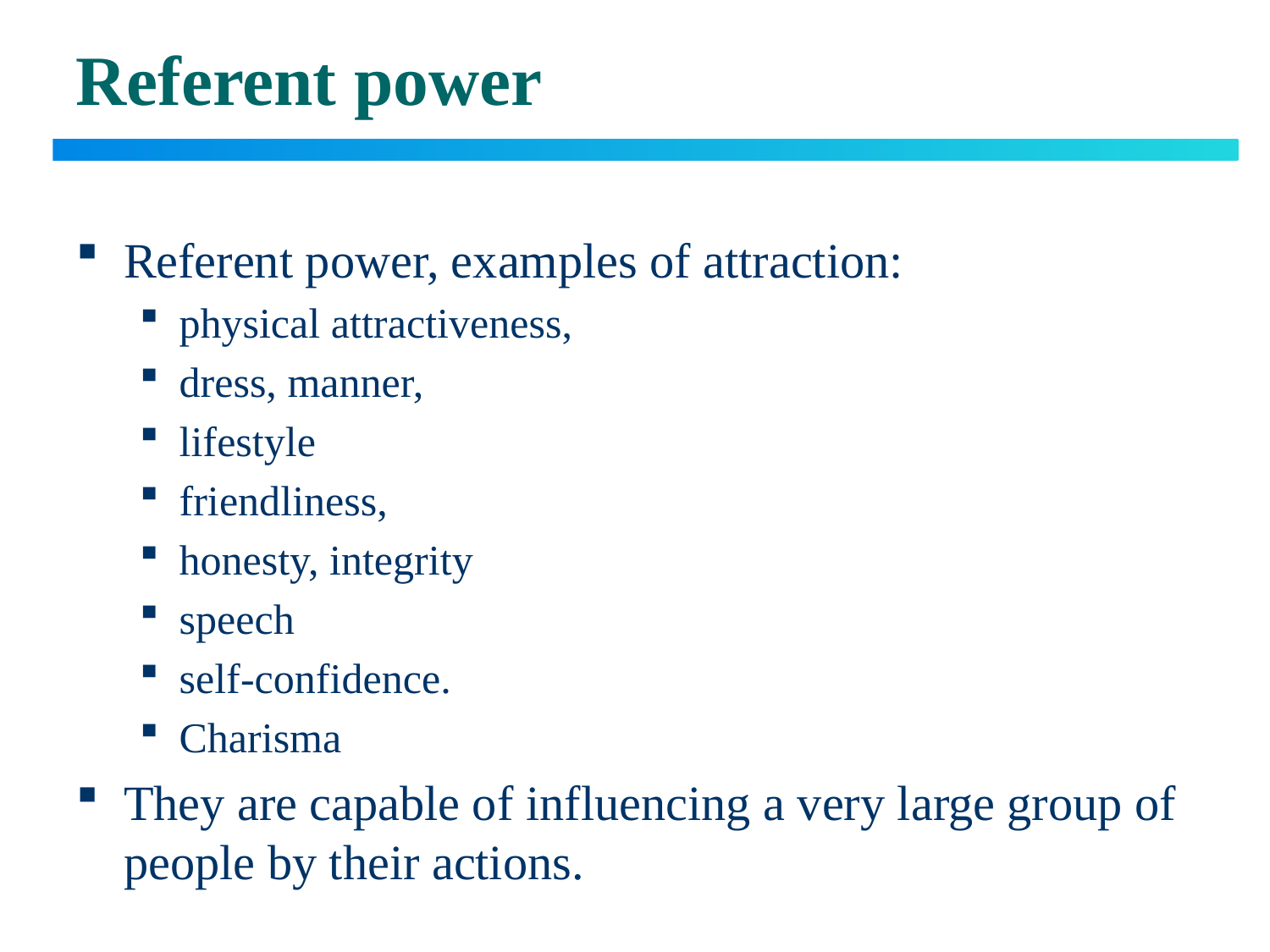

Referent power
Referent power, examples of attraction:
physical attractiveness,
dress, manner,
lifestyle
friendliness,
honesty, integrity
speech
self-confidence.
Charisma
They are capable of influencing a very large group of people by their actions.